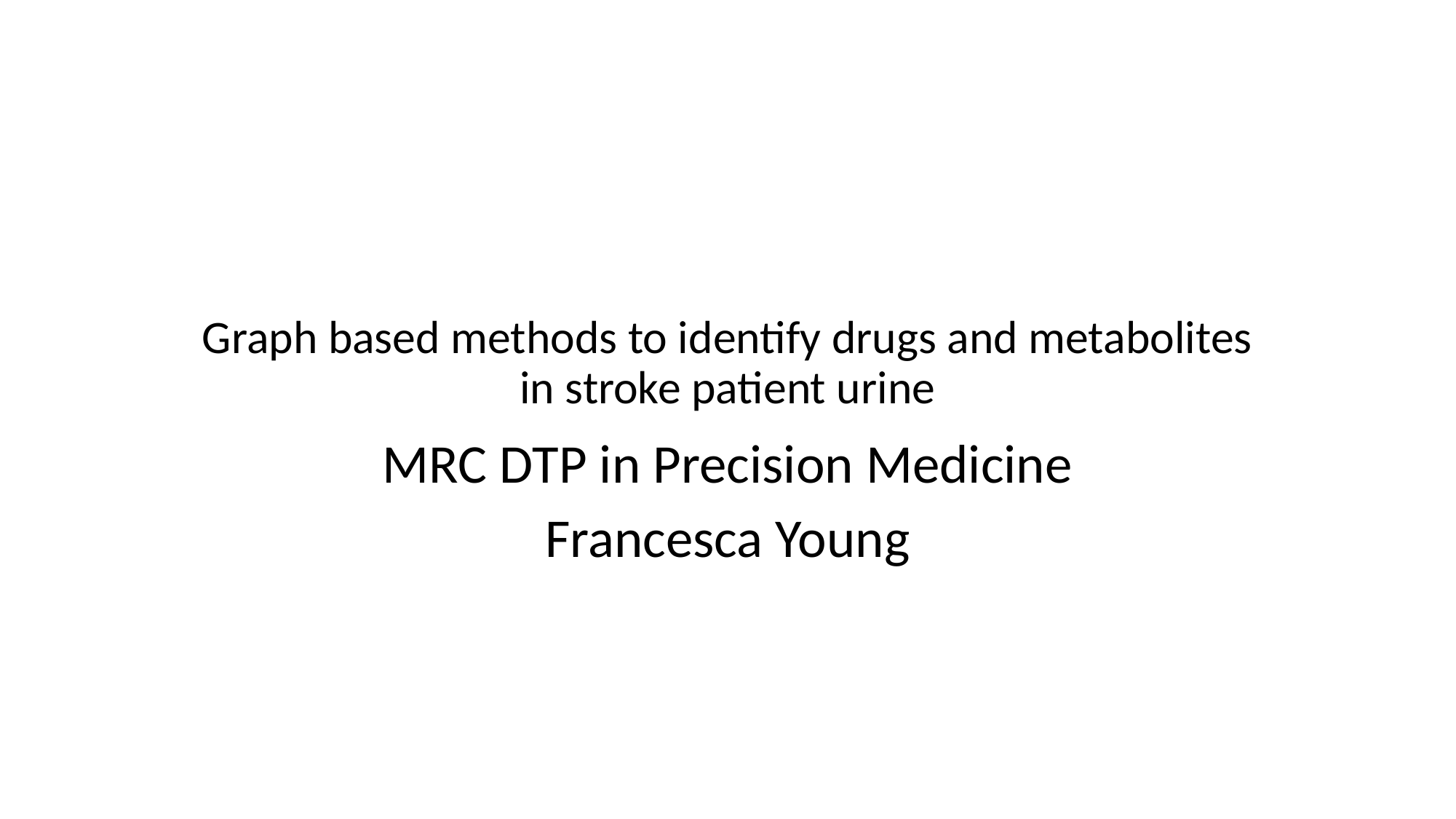

# Graph based methods to identify drugs and metabolites in stroke patient urine
MRC DTP in Precision Medicine
Francesca Young